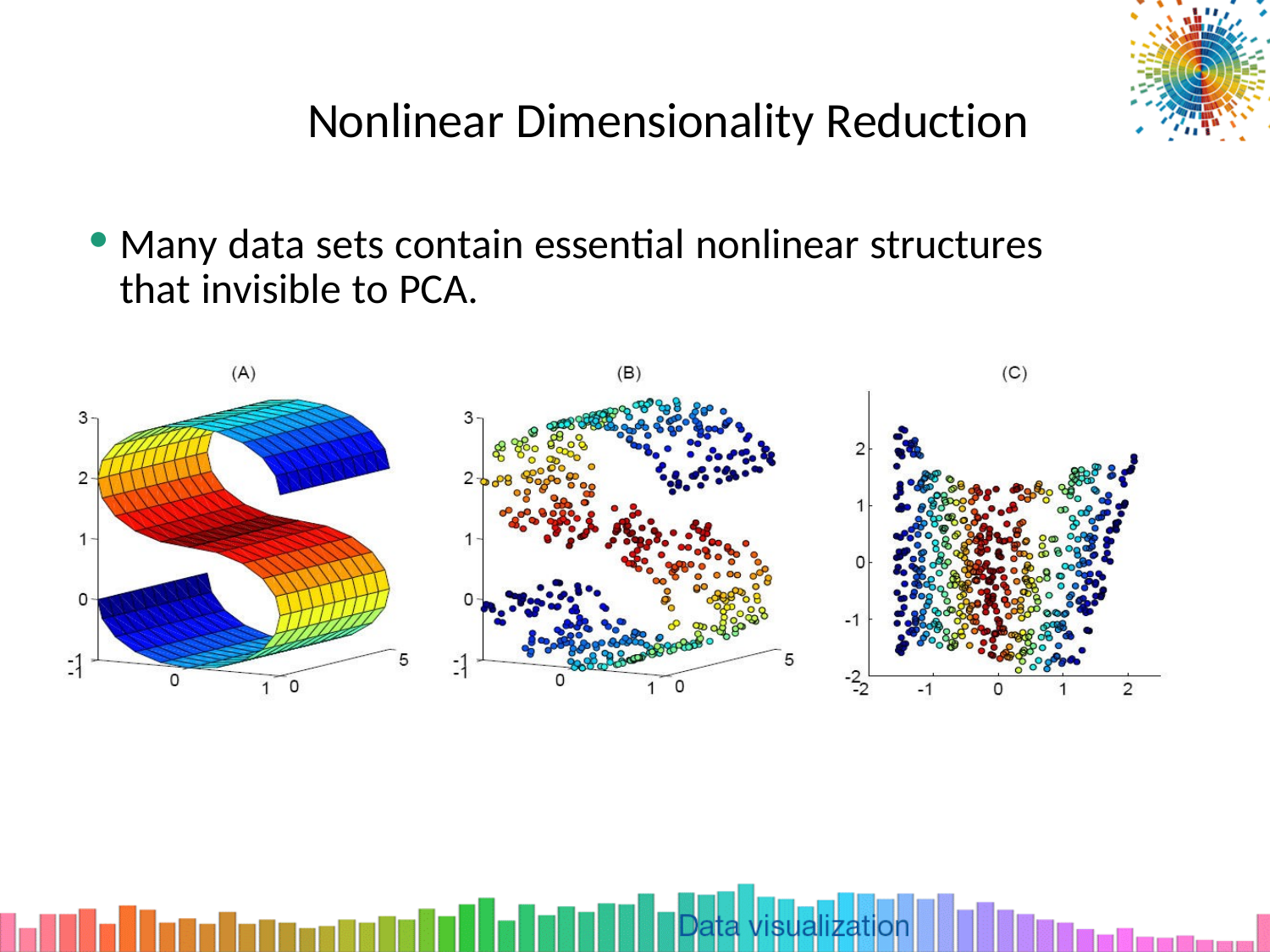

# Nonlinear Dimensionality Reduction
Many data sets contain essential nonlinear structures that invisible to PCA.